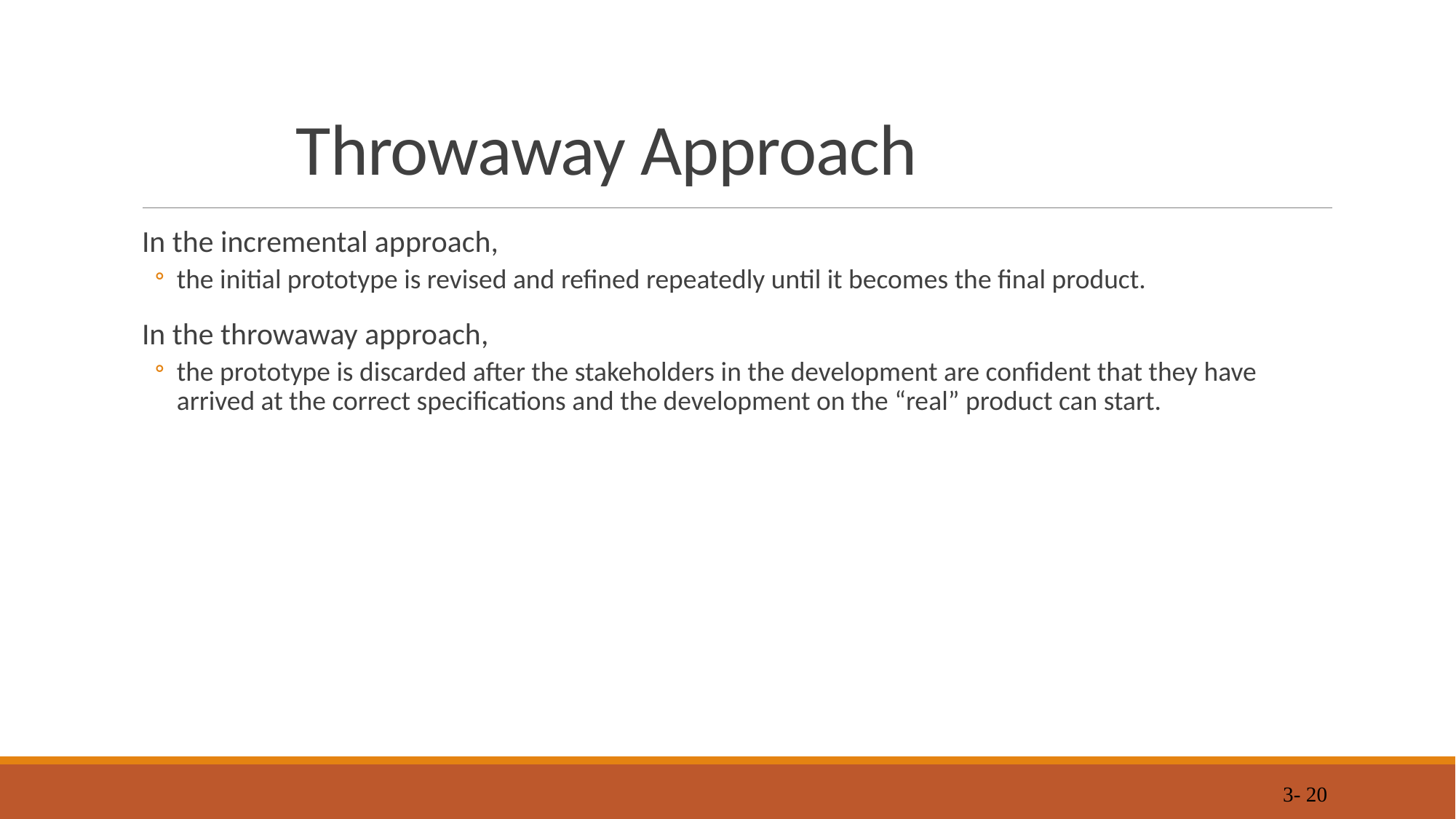

# Throwaway Approach
In the incremental approach,
the initial prototype is revised and refined repeatedly until it becomes the final product.
In the throwaway approach,
the prototype is discarded after the stakeholders in the development are confident that they have arrived at the correct specifications and the development on the “real” product can start.
  3- 20